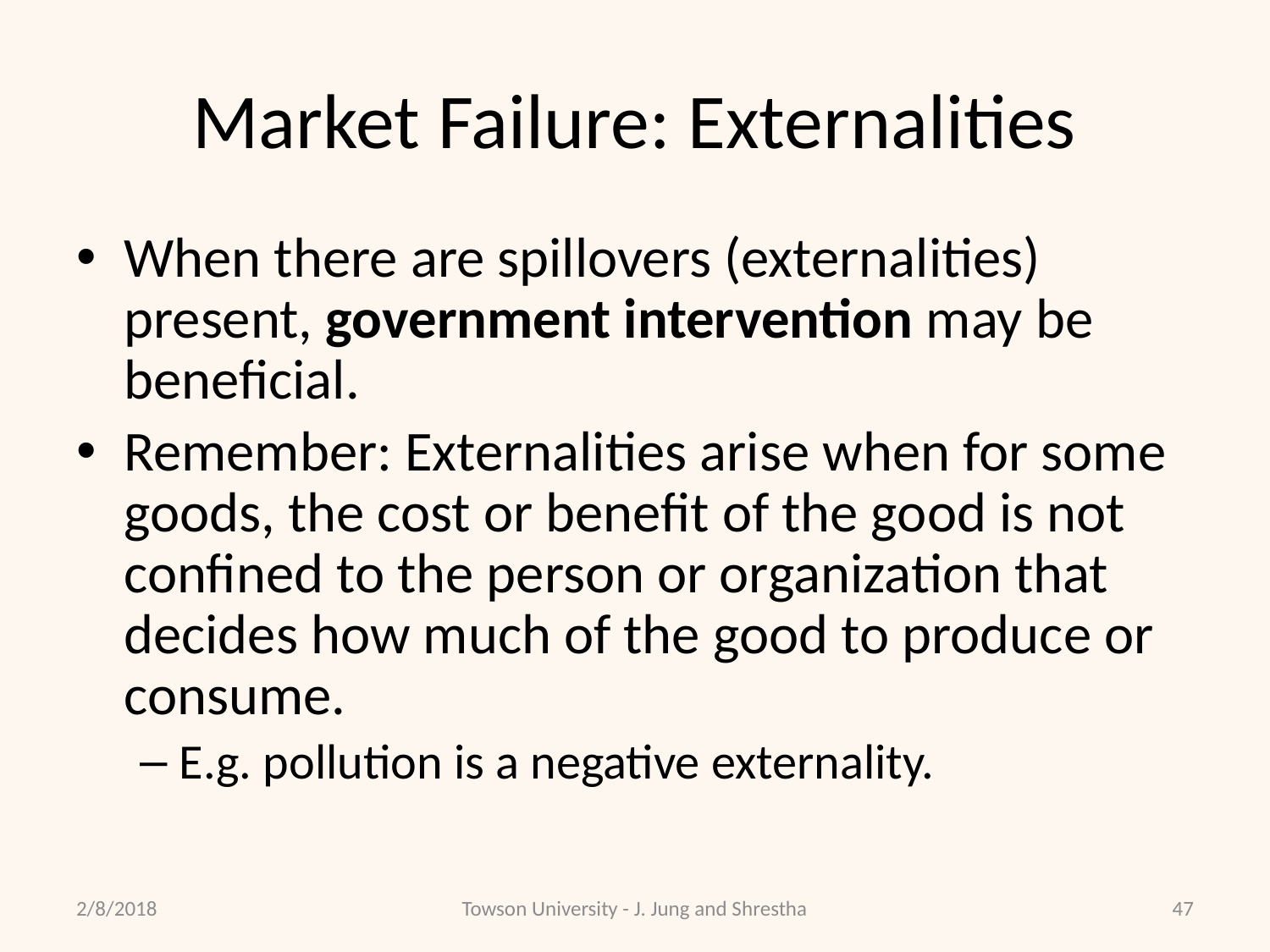

# Market Failure: Externalities
When there are spillovers (externalities) present, government intervention may be beneficial.
Remember: Externalities arise when for some goods, the cost or benefit of the good is not confined to the person or organization that decides how much of the good to produce or consume.
E.g. pollution is a negative externality.

2/8/2018
Towson University - J. Jung and Shrestha
47